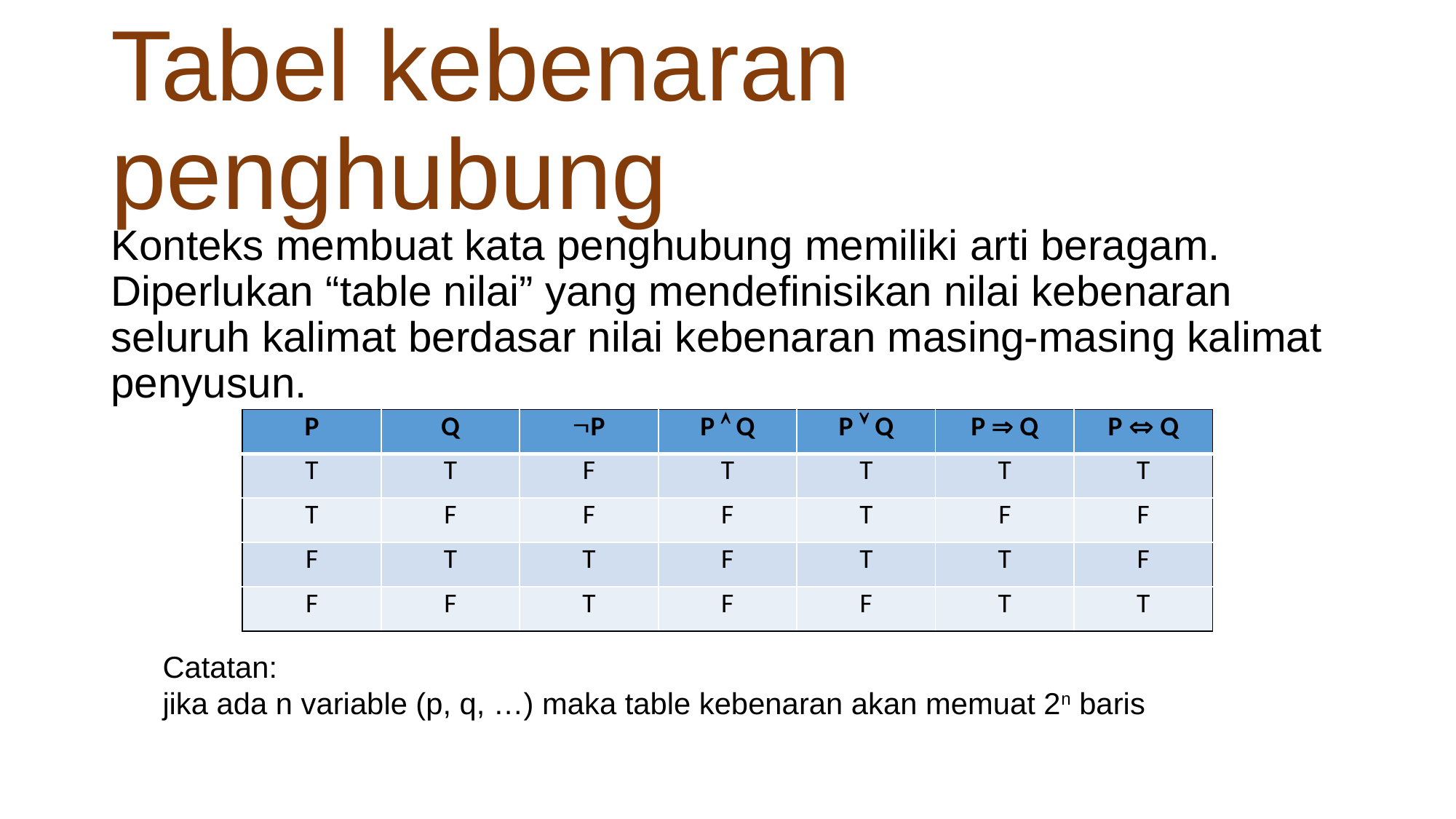

# Tabel kebenaran penghubung
Konteks membuat kata penghubung memiliki arti beragam. Diperlukan “table nilai” yang mendefinisikan nilai kebenaran seluruh kalimat berdasar nilai kebenaran masing-masing kalimat penyusun.

| P | Q | ¬P | P ∧ Q | P ∨ Q | P ⇒ Q | P ⇔ Q |
| --- | --- | --- | --- | --- | --- | --- |
| T | T | F | T | T | T | T |
| T | F | F | F | T | F | F |
| F | T | T | F | T | T | F |
| F | F | T | F | F | T | T |
Catatan:
jika ada n variable (p, q, …) maka table kebenaran akan memuat 2n baris